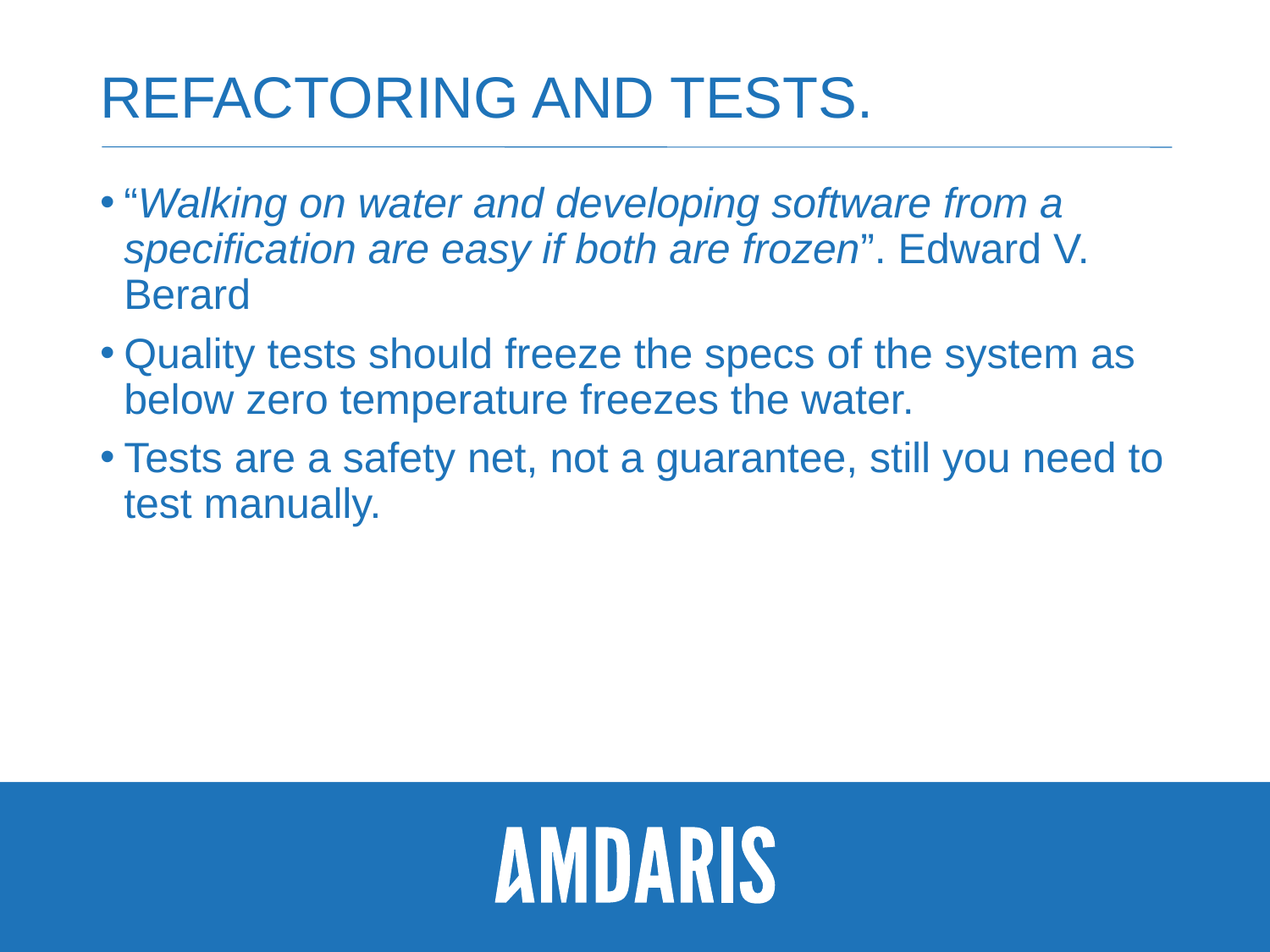

# Refactoring And tests.
“Walking on water and developing software from a specification are easy if both are frozen”. Edward V. Berard
Quality tests should freeze the specs of the system as below zero temperature freezes the water.
Tests are a safety net, not a guarantee, still you need to test manually.